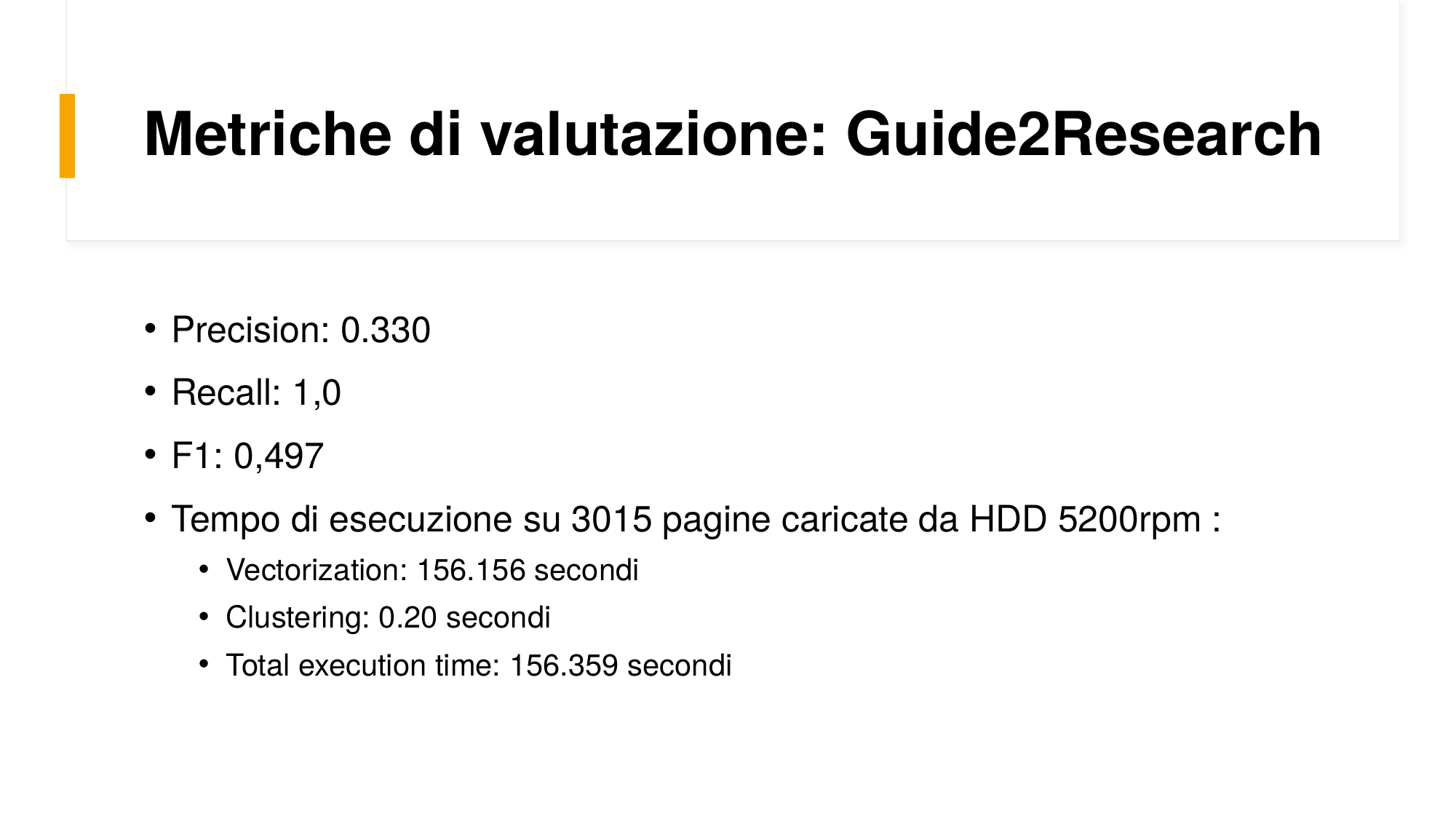

# Metriche di valutazione: Guide2Research
Precision: 0.330
Recall: 1,0
F1: 0,497
Tempo di esecuzione su 3015 pagine caricate da HDD 5200rpm :
Vectorization: 156.156 secondi
Clustering: 0.20 secondi
Total execution time: 156.359 secondi